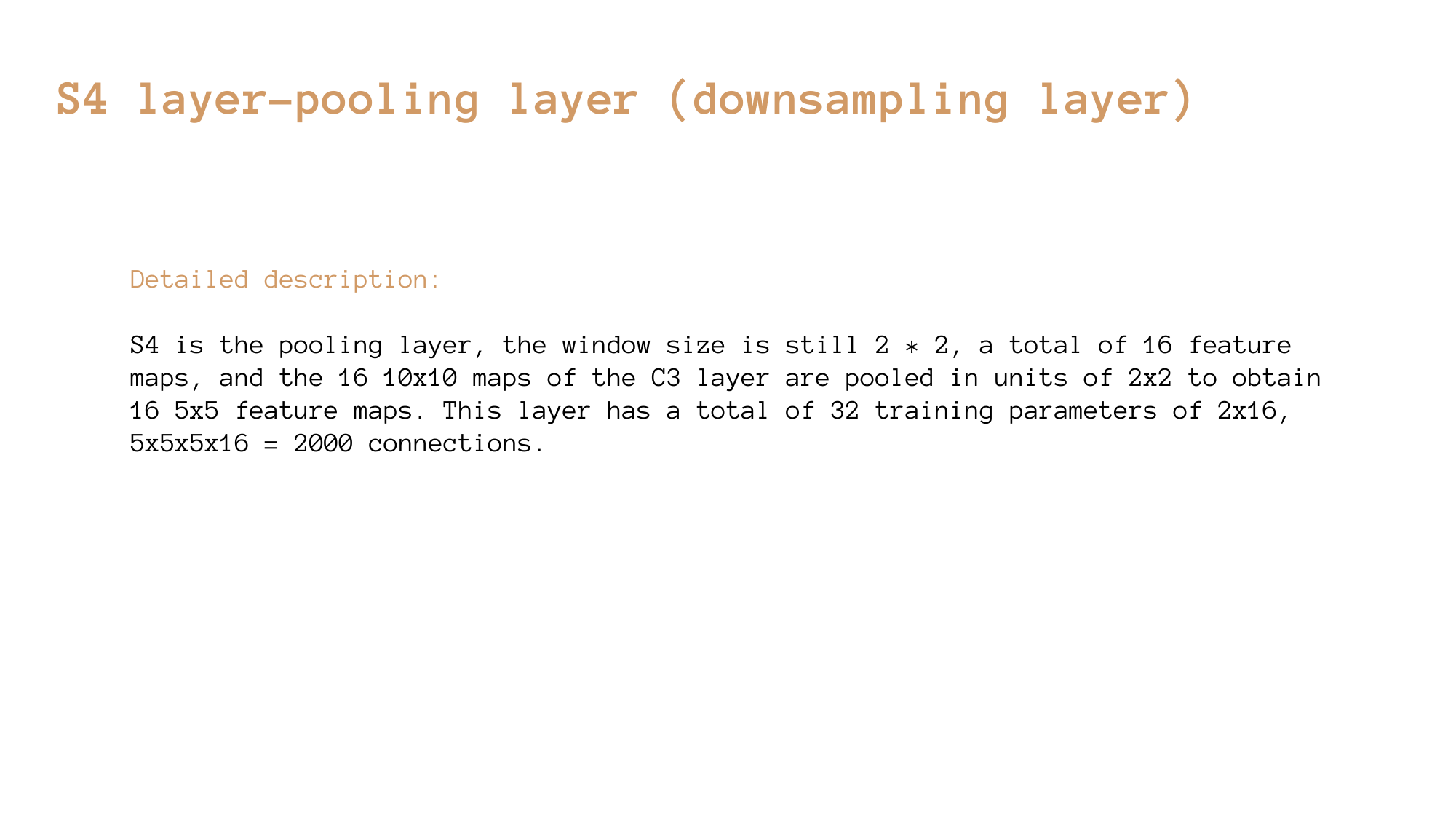

S4 layer-pooling layer (downsampling layer)
Detailed description:
S4 is the pooling layer, the window size is still 2 * 2, a total of 16 feature maps, and the 16 10x10 maps of the C3 layer are pooled in units of 2x2 to obtain 16 5x5 feature maps. This layer has a total of 32 training parameters of 2x16, 5x5x5x16 = 2000 connections.